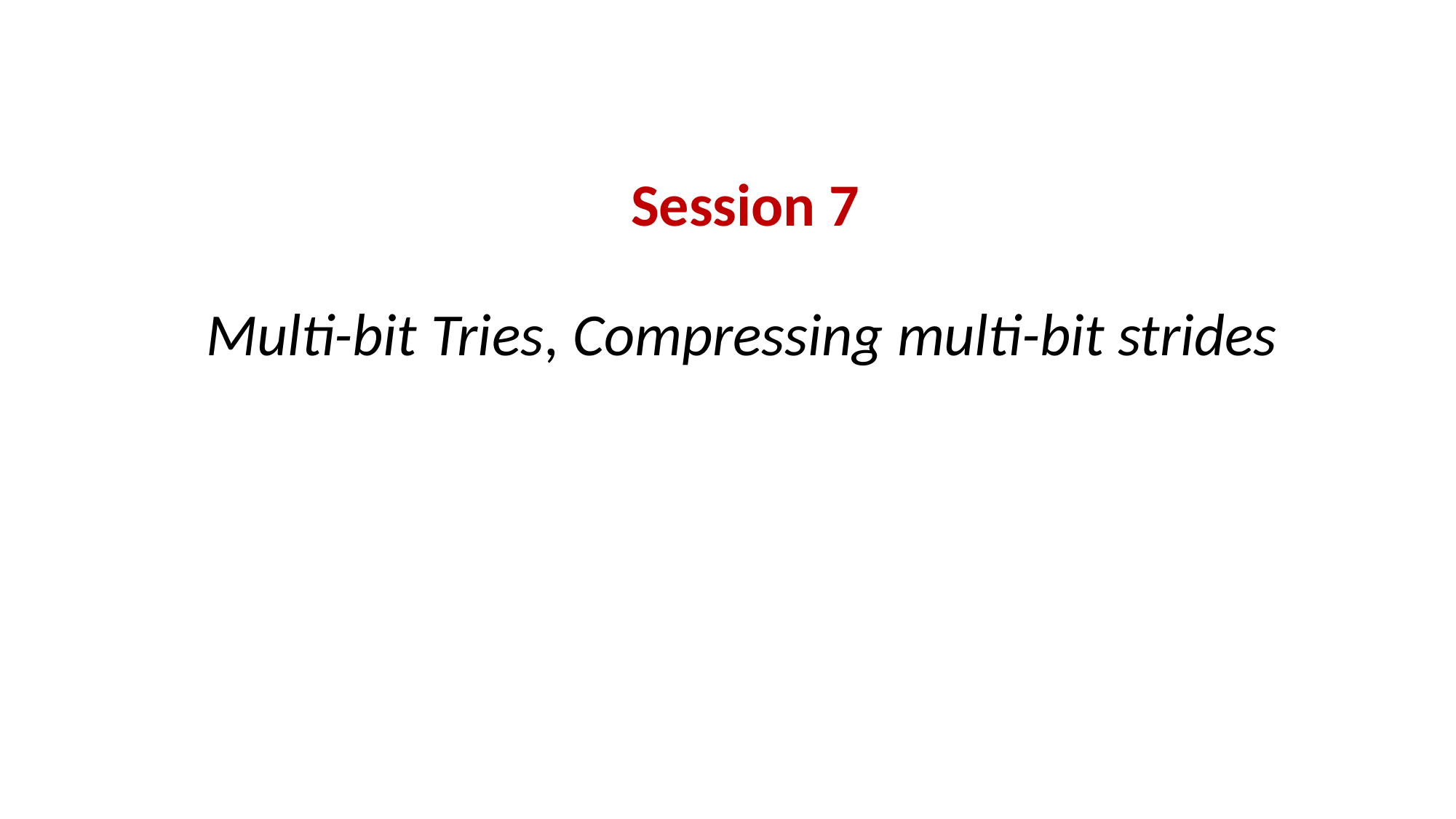

Session 7
Multi-bit Tries, Compressing multi-bit strides